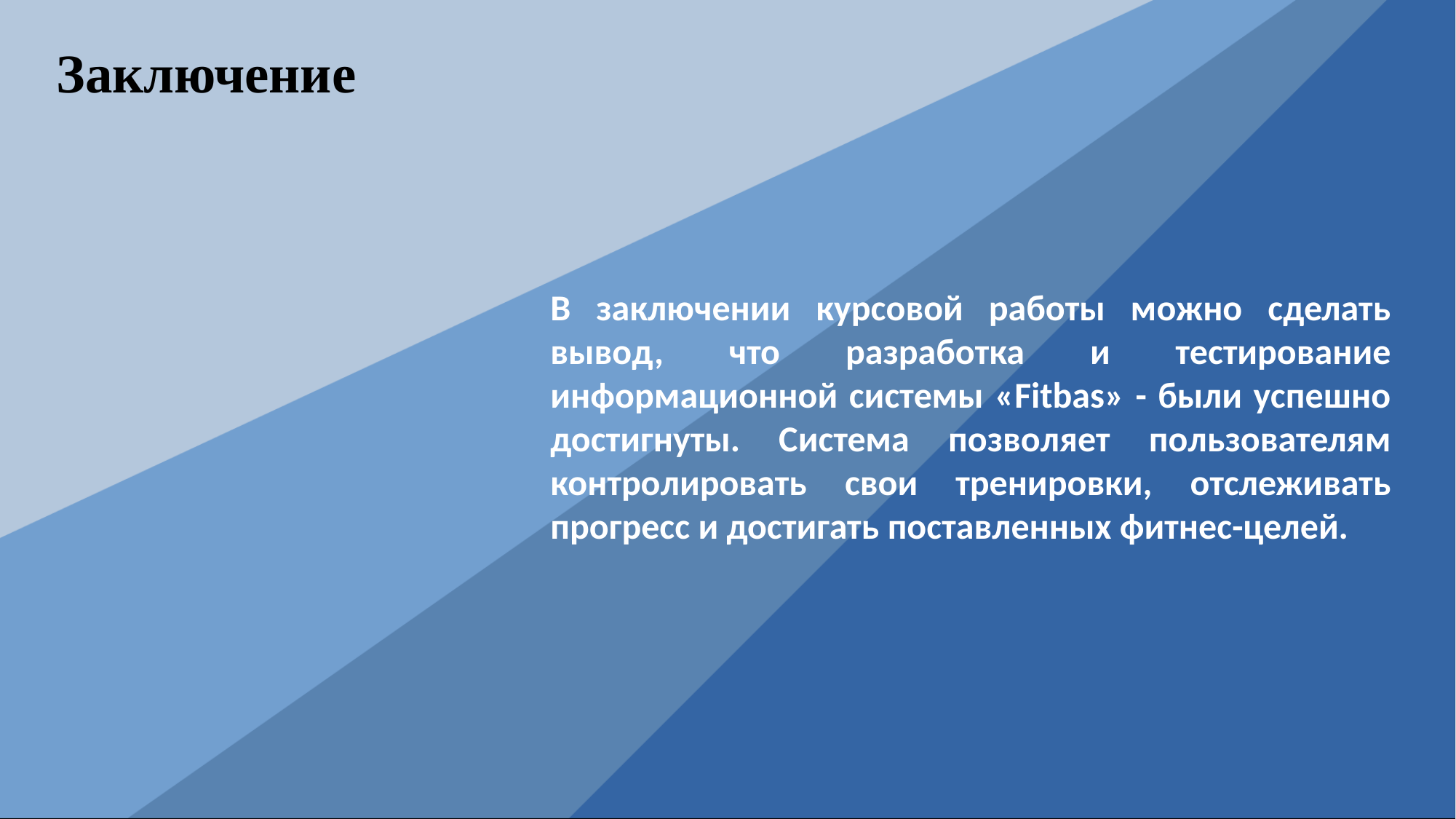

Заключение
В заключении курсовой работы можно сделать вывод, что разработка и тестирование информационной системы «Fitbas» - были успешно достигнуты. Система позволяет пользователям контролировать свои тренировки, отслеживать прогресс и достигать поставленных фитнес-целей.